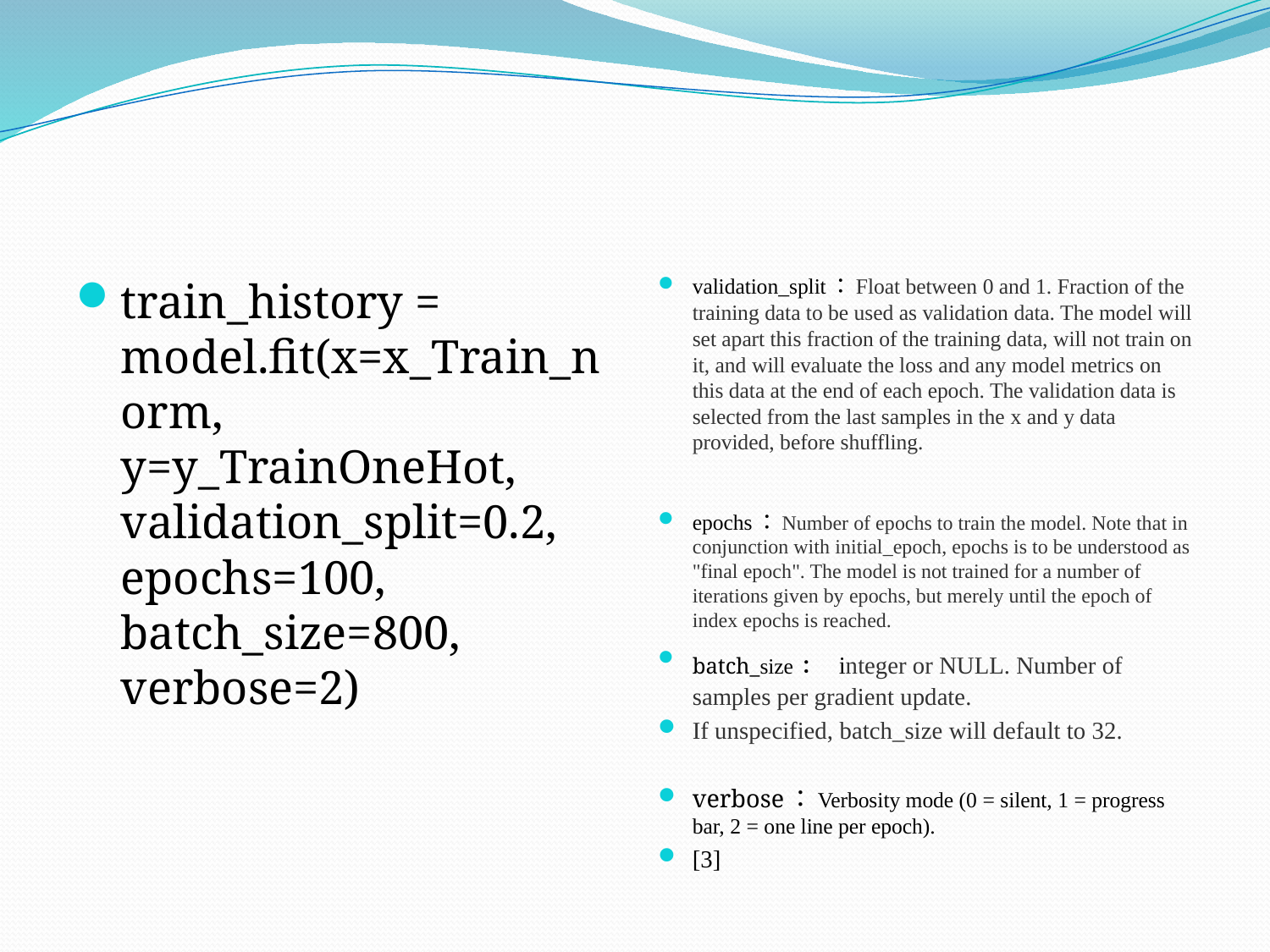

#
train_history = model.fit(x=x_Train_norm, y=y_TrainOneHot, validation_split=0.2, epochs=100, batch_size=800, verbose=2)
validation_split：Float between 0 and 1. Fraction of the training data to be used as validation data. The model will set apart this fraction of the training data, will not train on it, and will evaluate the loss and any model metrics on this data at the end of each epoch. The validation data is selected from the last samples in the x and y data provided, before shuffling.

epochs：Number of epochs to train the model. Note that in conjunction with initial_epoch, epochs is to be understood as "final epoch". The model is not trained for a number of iterations given by epochs, but merely until the epoch of index epochs is reached.
batch_size：  integer or NULL. Number of samples per gradient update.
If unspecified, batch_size will default to 32.

verbose：Verbosity mode (0 = silent, 1 = progress bar, 2 = one line per epoch).
[3]